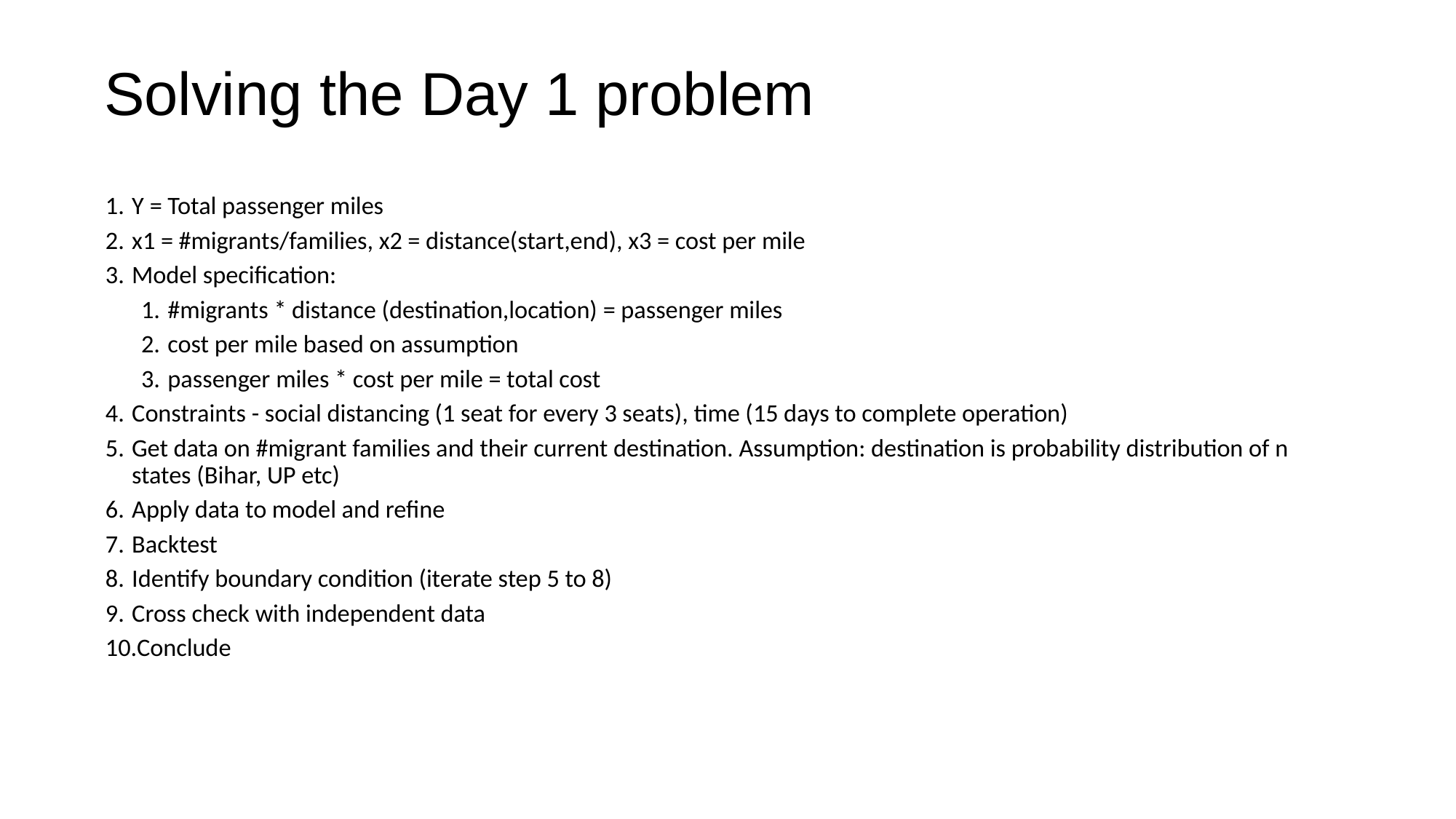

# Solving the Day 1 problem
Y = Total passenger miles
x1 = #migrants/families, x2 = distance(start,end), x3 = cost per mile
Model specification:
#migrants * distance (destination,location) = passenger miles
cost per mile based on assumption
passenger miles * cost per mile = total cost
Constraints - social distancing (1 seat for every 3 seats), time (15 days to complete operation)
Get data on #migrant families and their current destination. Assumption: destination is probability distribution of n states (Bihar, UP etc)
Apply data to model and refine
Backtest
Identify boundary condition (iterate step 5 to 8)
Cross check with independent data
Conclude